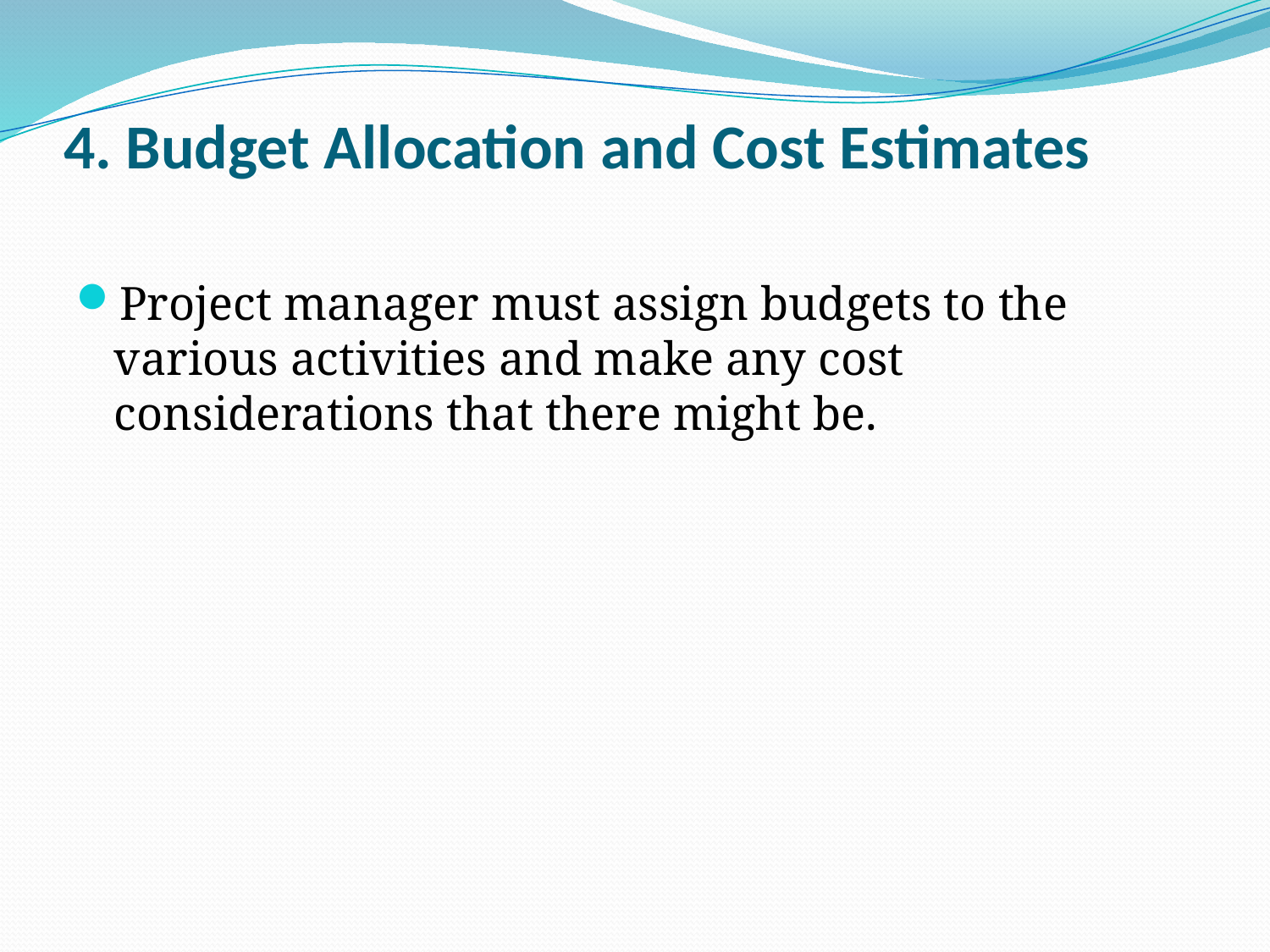

# 4. Budget Allocation and Cost Estimates
Project manager must assign budgets to the various activities and make any cost considerations that there might be.